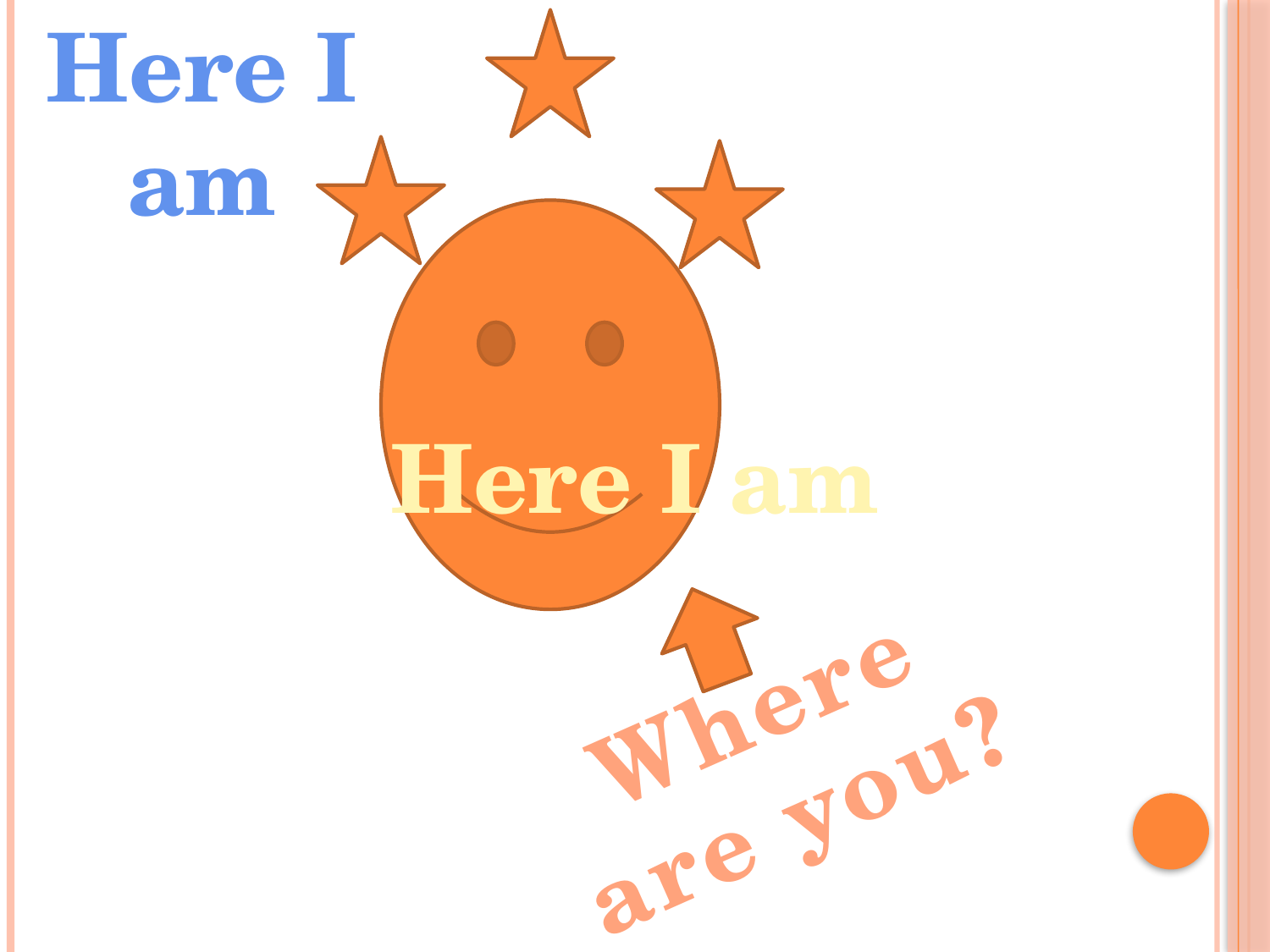

Here I am

Here I am

Where are you?